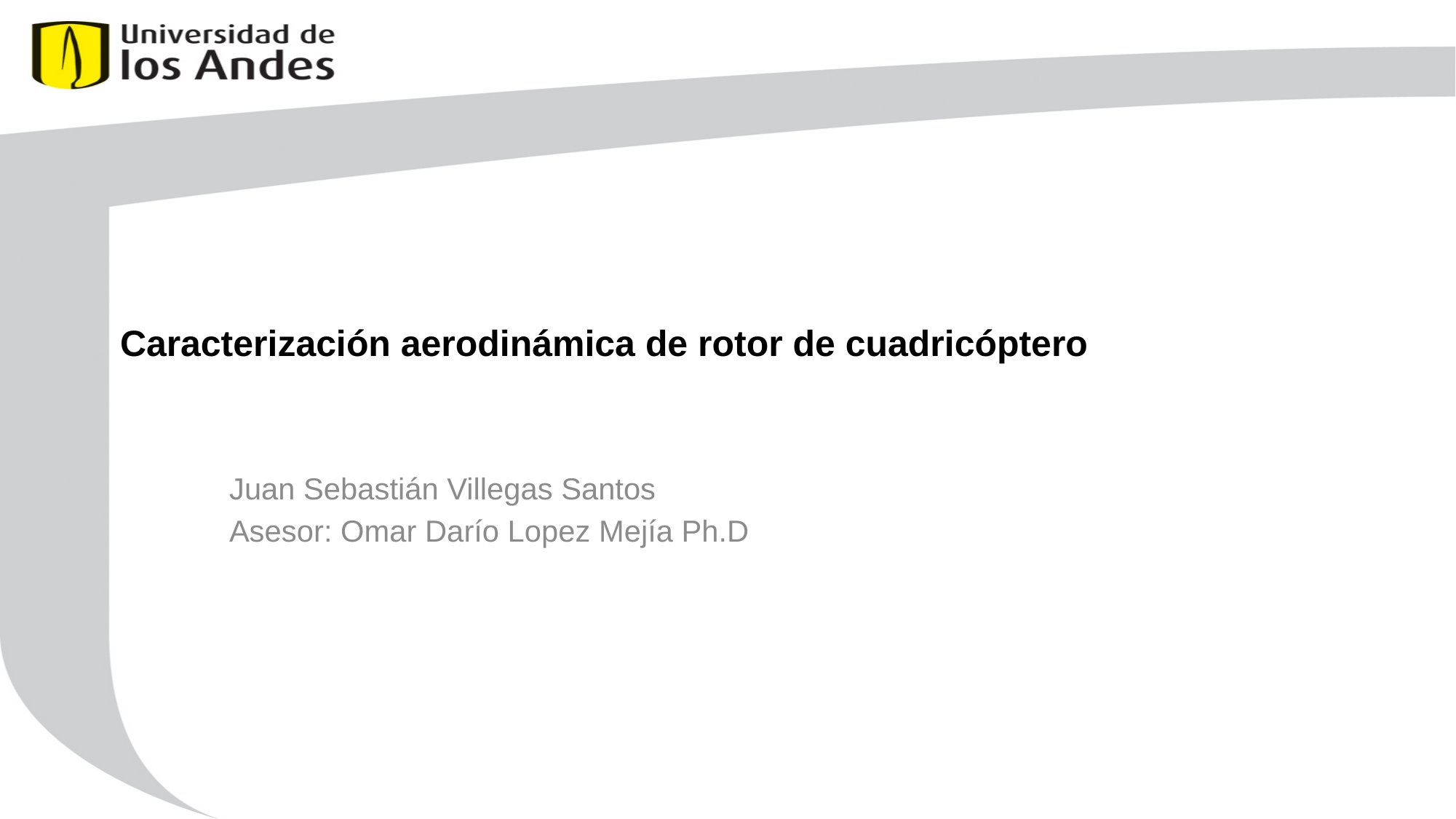

# Caracterización aerodinámica de rotor de cuadricóptero
Juan Sebastián Villegas Santos
Asesor: Omar Darío Lopez Mejía Ph.D